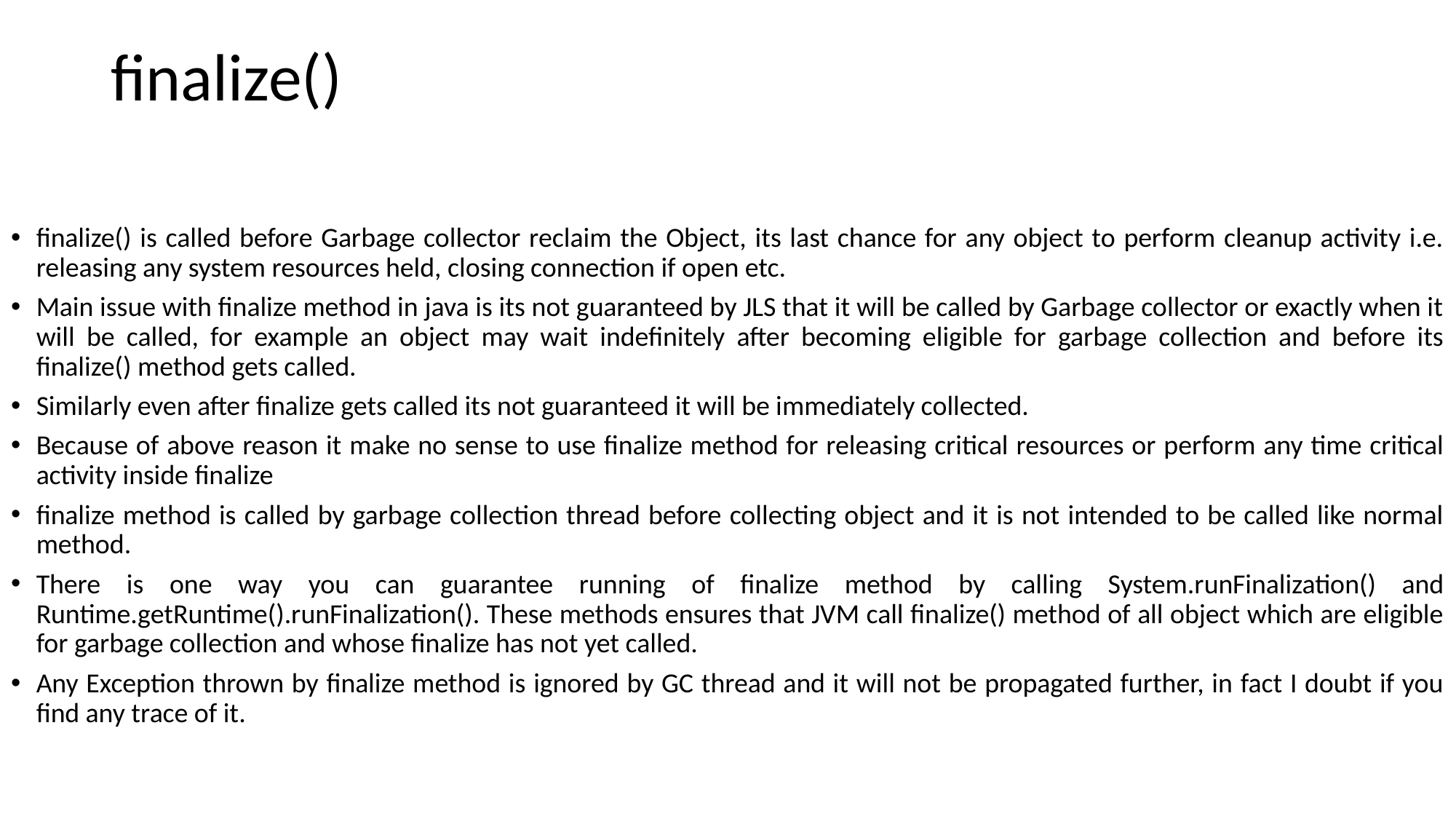

# finalize()
finalize() is called before Garbage collector reclaim the Object, its last chance for any object to perform cleanup activity i.e. releasing any system resources held, closing connection if open etc.
Main issue with finalize method in java is its not guaranteed by JLS that it will be called by Garbage collector or exactly when it will be called, for example an object may wait indefinitely after becoming eligible for garbage collection and before its finalize() method gets called.
Similarly even after finalize gets called its not guaranteed it will be immediately collected.
Because of above reason it make no sense to use finalize method for releasing critical resources or perform any time critical activity inside finalize
finalize method is called by garbage collection thread before collecting object and it is not intended to be called like normal method.
There is one way you can guarantee running of finalize method by calling System.runFinalization() and Runtime.getRuntime().runFinalization(). These methods ensures that JVM call finalize() method of all object which are eligible for garbage collection and whose finalize has not yet called.
Any Exception thrown by finalize method is ignored by GC thread and it will not be propagated further, in fact I doubt if you find any trace of it.